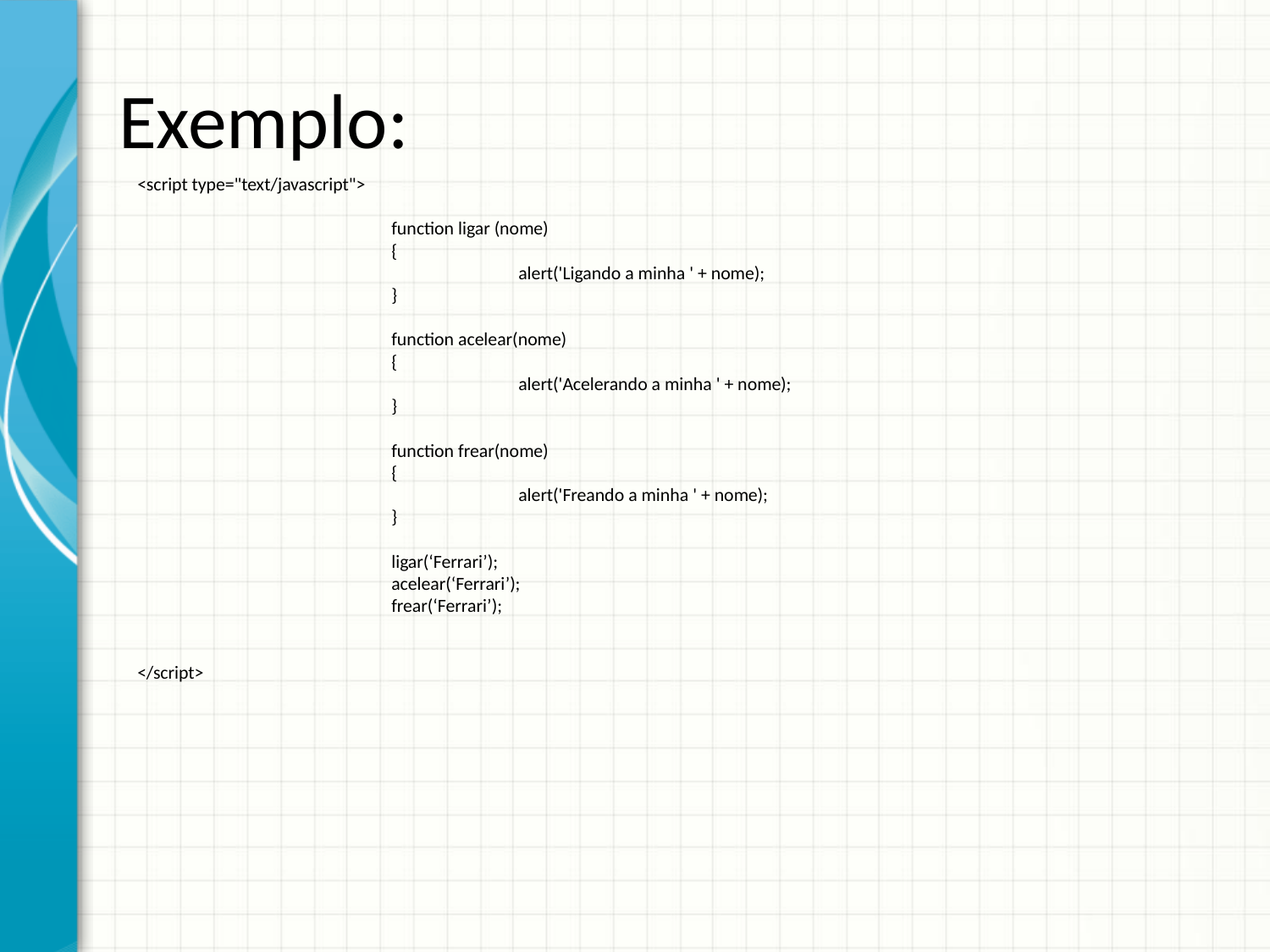

# Exemplo:
<script type="text/javascript">

	function ligar (nome)
	{
		alert('Ligando a minha ' + nome);
	}

	function acelear(nome)
	{
		alert('Acelerando a minha ' + nome);
	}

	function frear(nome)
	{
		alert('Freando a minha ' + nome);
	}

	ligar(‘Ferrari’);
	acelear(‘Ferrari’);
	frear(‘Ferrari’);

</script>